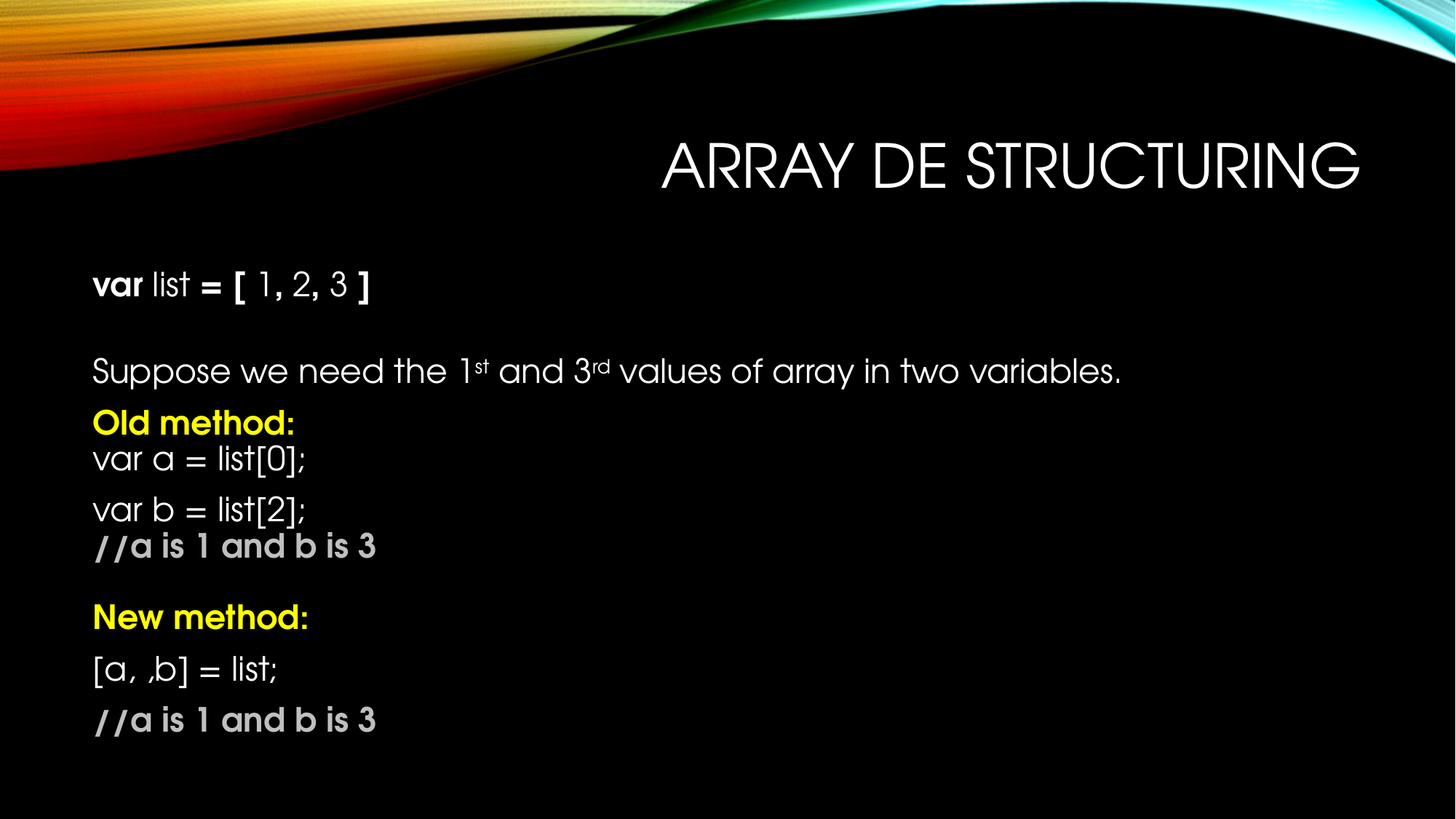

# Array DE structuring
var list = [ 1, 2, 3 ]
Suppose we need the 1st and 3rd values of array in two variables.
Old method:
var a = list[0];
var b = list[2];
//a is 1 and b is 3
New method:
[a, ,b] = list;
//a is 1 and b is 3